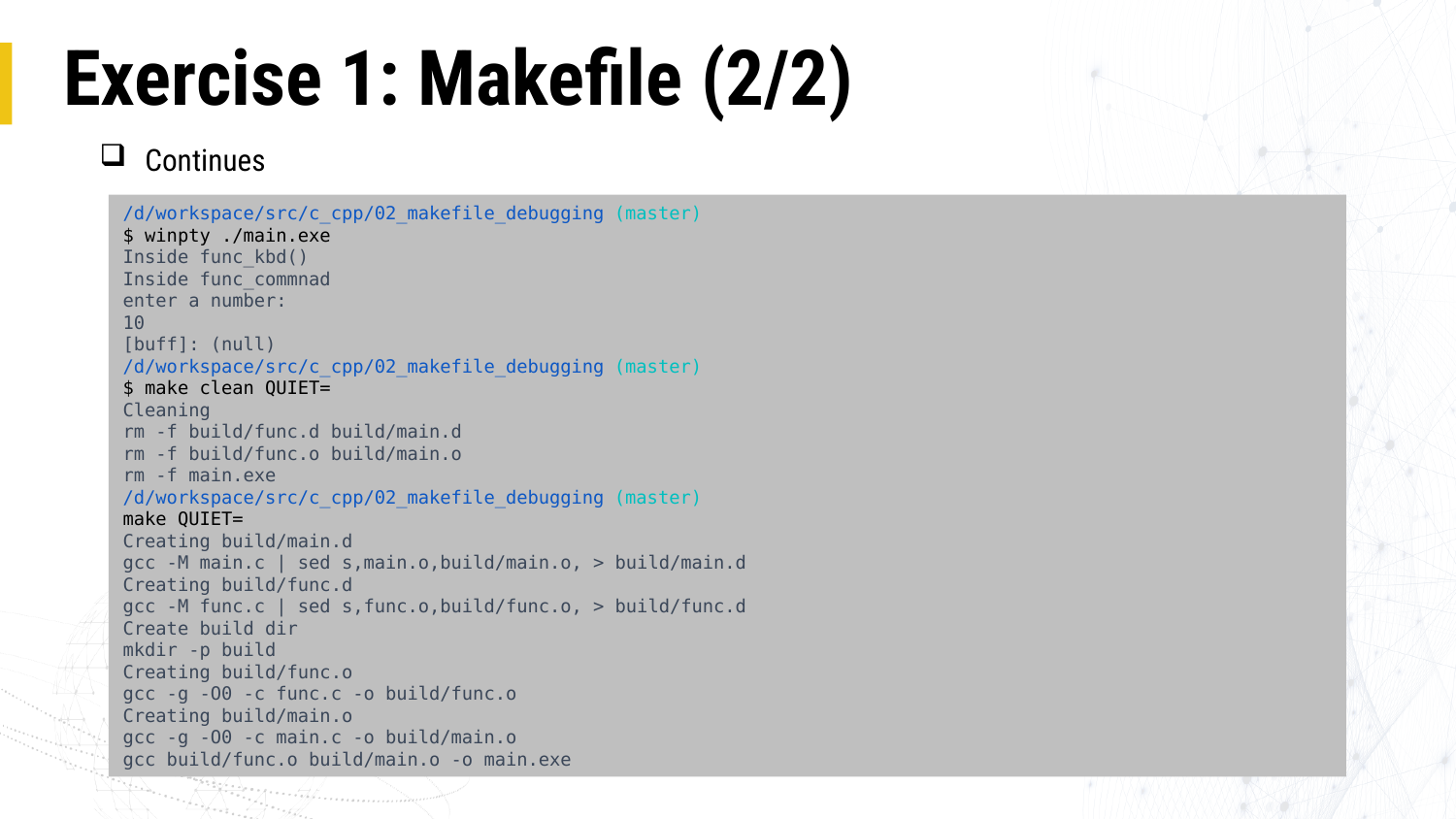

# Exercise 1: Makefile (2/2)
Continues
/d/workspace/src/c_cpp/02_makefile_debugging (master)
$ winpty ./main.exe
Inside func_kbd()
Inside func_commnad
enter a number:
10
[buff]: (null)
/d/workspace/src/c_cpp/02_makefile_debugging (master)
$ make clean QUIET=
Cleaning
rm -f build/func.d build/main.d
rm -f build/func.o build/main.o
rm -f main.exe
/d/workspace/src/c_cpp/02_makefile_debugging (master)
make QUIET=
Creating build/main.d
gcc -M main.c | sed s,main.o,build/main.o, > build/main.d
Creating build/func.d
gcc -M func.c | sed s,func.o,build/func.o, > build/func.d
Create build dir
mkdir -p build
Creating build/func.o
gcc -g -O0 -c func.c -o build/func.o
Creating build/main.o
gcc -g -O0 -c main.c -o build/main.o
gcc build/func.o build/main.o -o main.exe